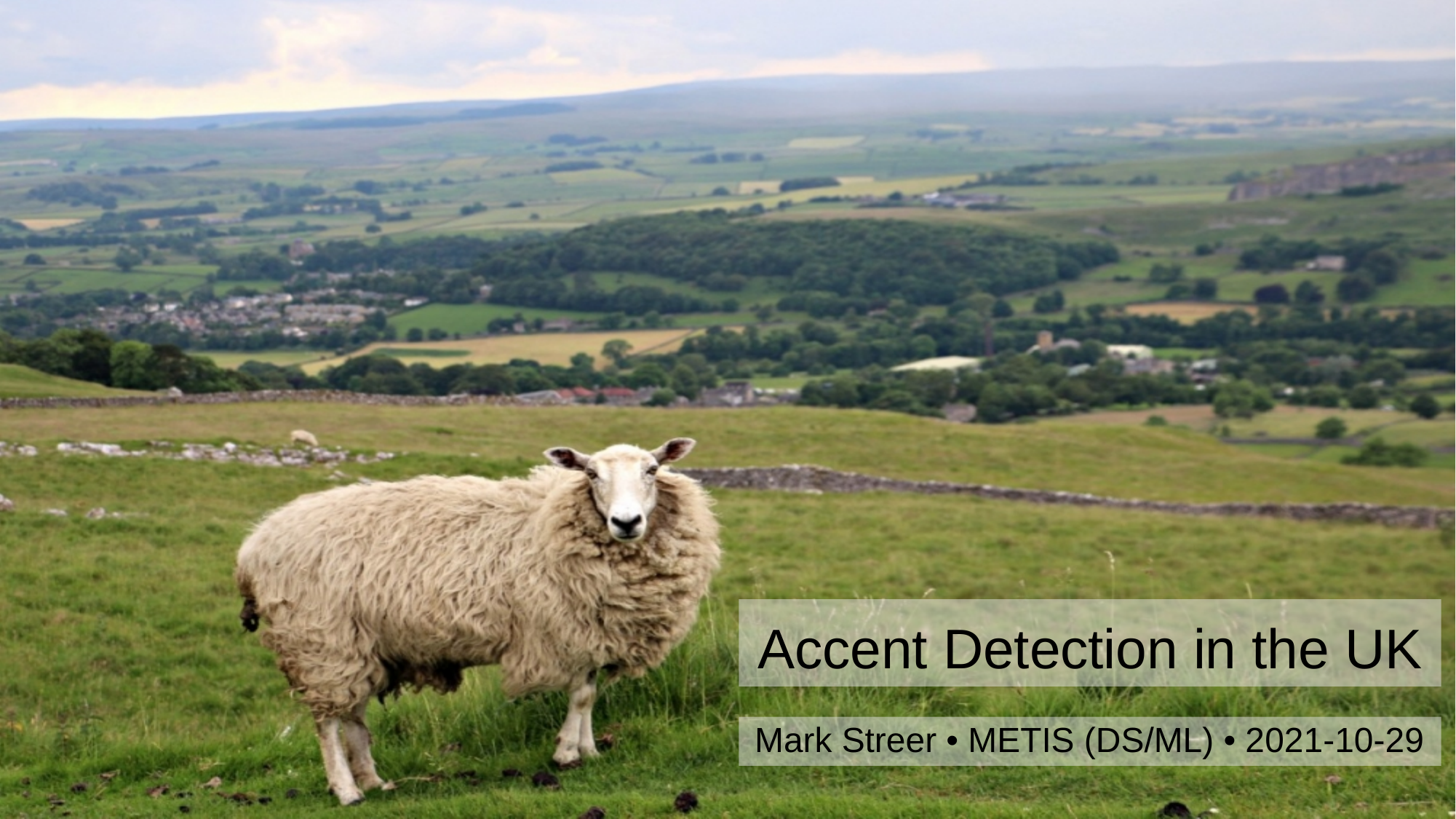

# Accent Detection in the UK
Mark Streer • METIS (DS/ML) • 2021-10-29